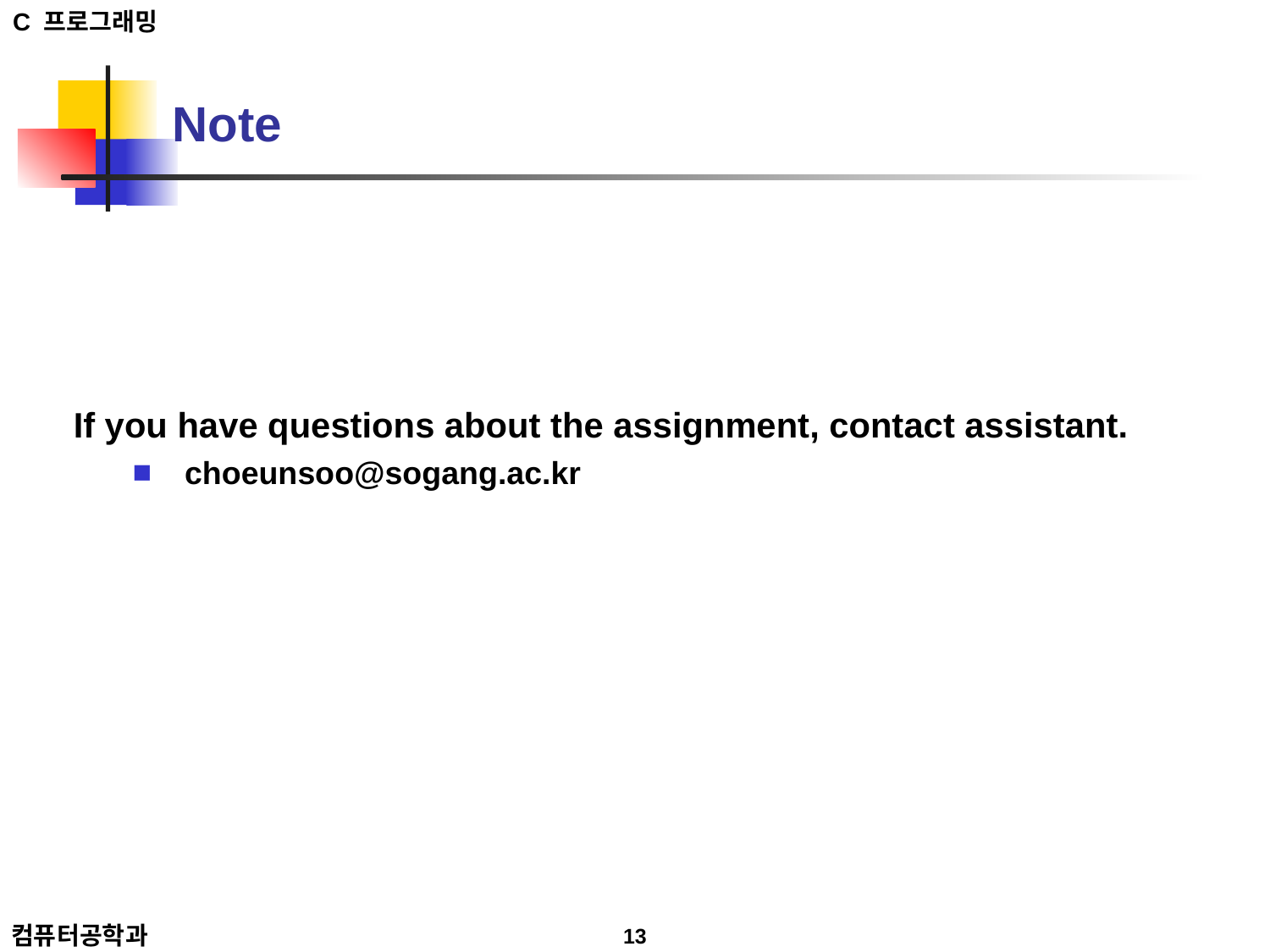

# Note

If you have questions about the assignment, contact assistant.
choeunsoo@sogang.ac.kr

13